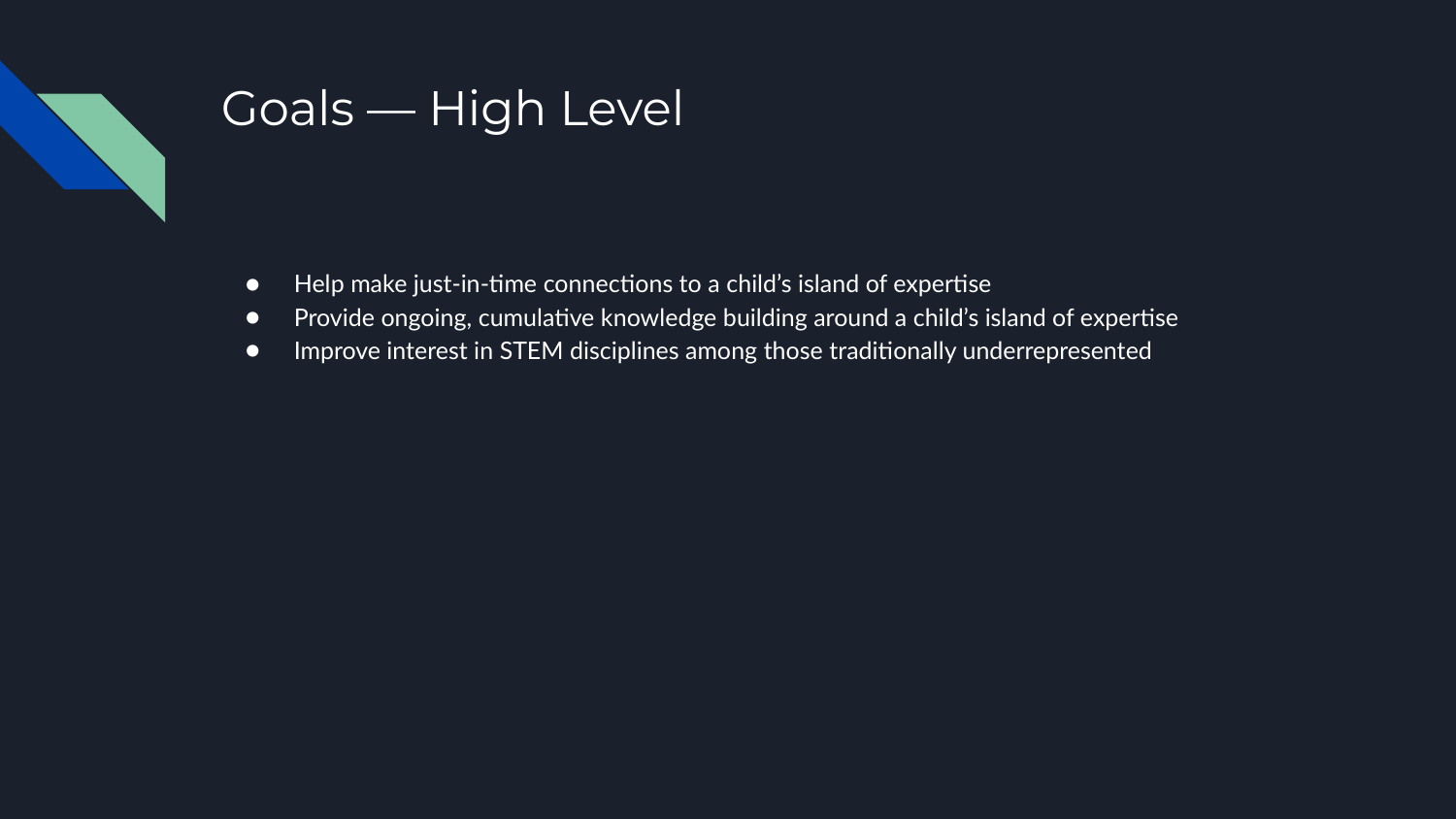

# Goals — High Level
Help make just-in-time connections to a child’s island of expertise
Provide ongoing, cumulative knowledge building around a child’s island of expertise
Improve interest in STEM disciplines among those traditionally underrepresented